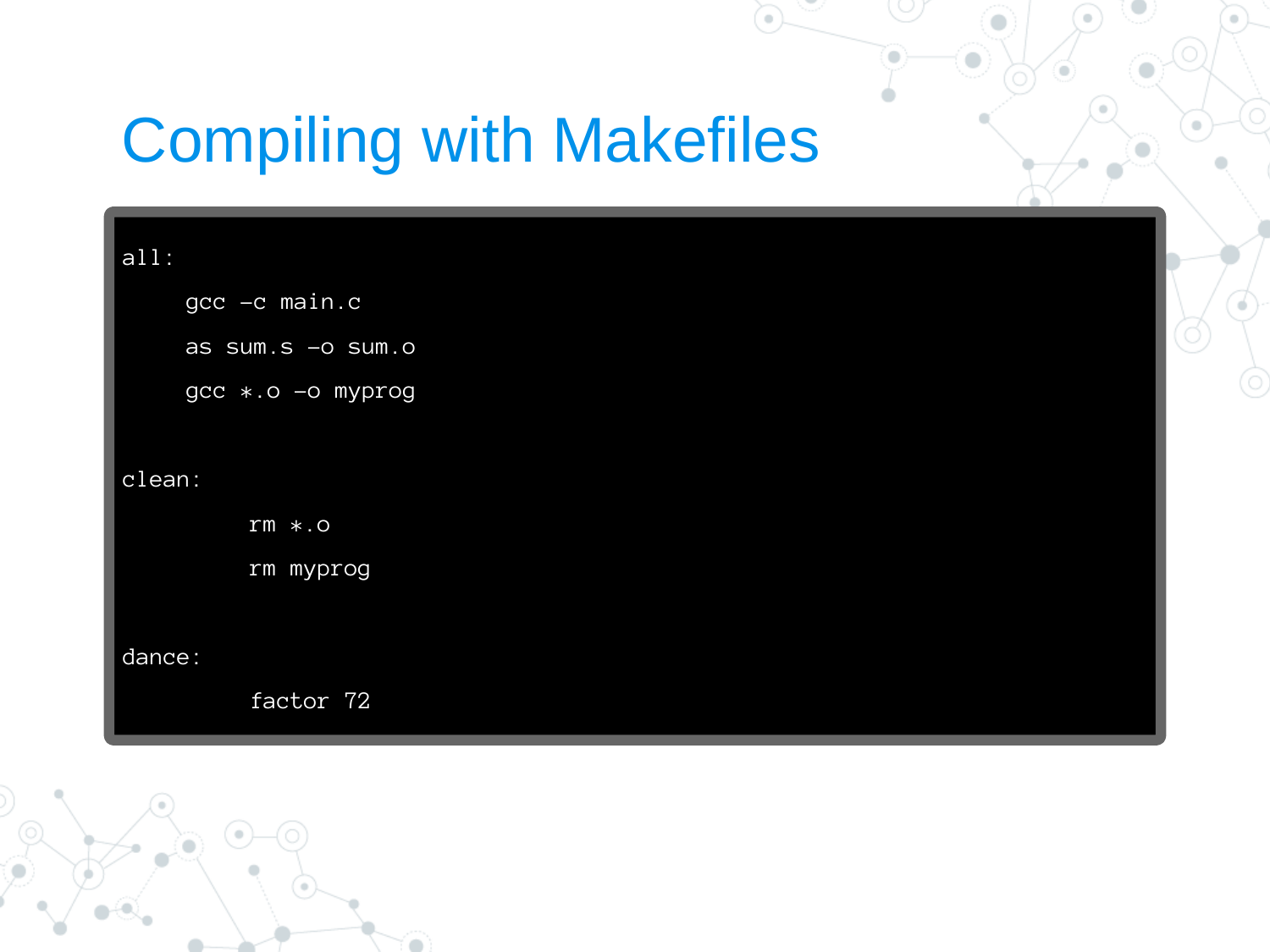

# Compiling with Makefiles
all:
gcc -c main.c
as sum.s -o sum.o
gcc *.o -o myprog

clean:
	rm *.o
	rm myprog

dance:
	factor 72